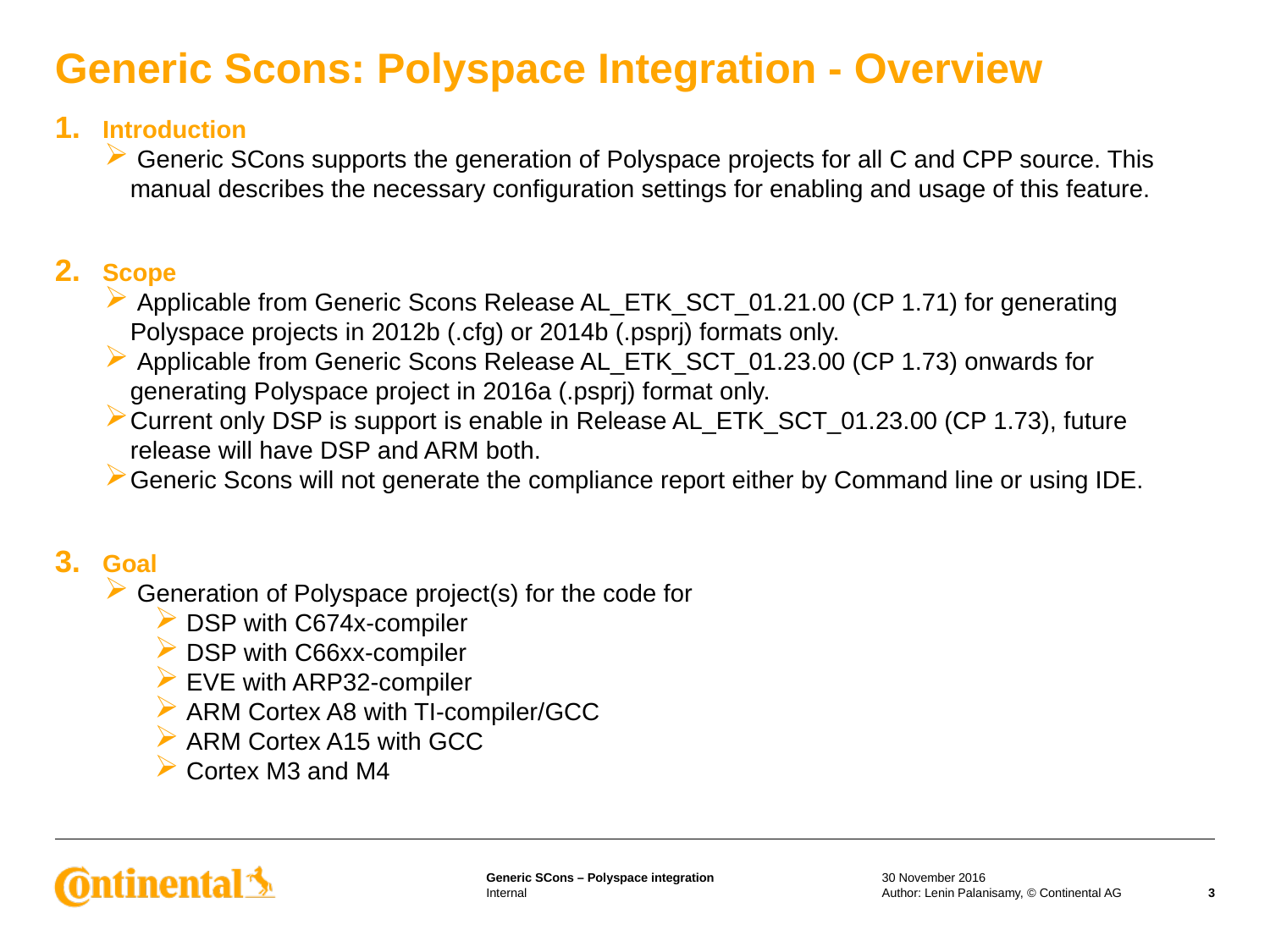

# Generic Scons: Polyspace Integration - Overview
Introduction
 Generic SCons supports the generation of Polyspace projects for all C and CPP source. This manual describes the necessary configuration settings for enabling and usage of this feature.

Scope
 Applicable from Generic Scons Release AL_ETK_SCT_01.21.00 (CP 1.71) for generating Polyspace projects in 2012b (.cfg) or 2014b (.psprj) formats only.
 Applicable from Generic Scons Release AL_ETK_SCT_01.23.00 (CP 1.73) onwards for generating Polyspace project in 2016a (.psprj) format only.
Current only DSP is support is enable in Release AL_ETK_SCT_01.23.00 (CP 1.73), future release will have DSP and ARM both.
Generic Scons will not generate the compliance report either by Command line or using IDE.

Goal
 Generation of Polyspace project(s) for the code for
 DSP with C674x-compiler
 DSP with C66xx-compiler
 EVE with ARP32-compiler
 ARM Cortex A8 with TI-compiler/GCC
 ARM Cortex A15 with GCC
 Cortex M3 and M4

30 November 2016
Author: Lenin Palanisamy, © Continental AG
3